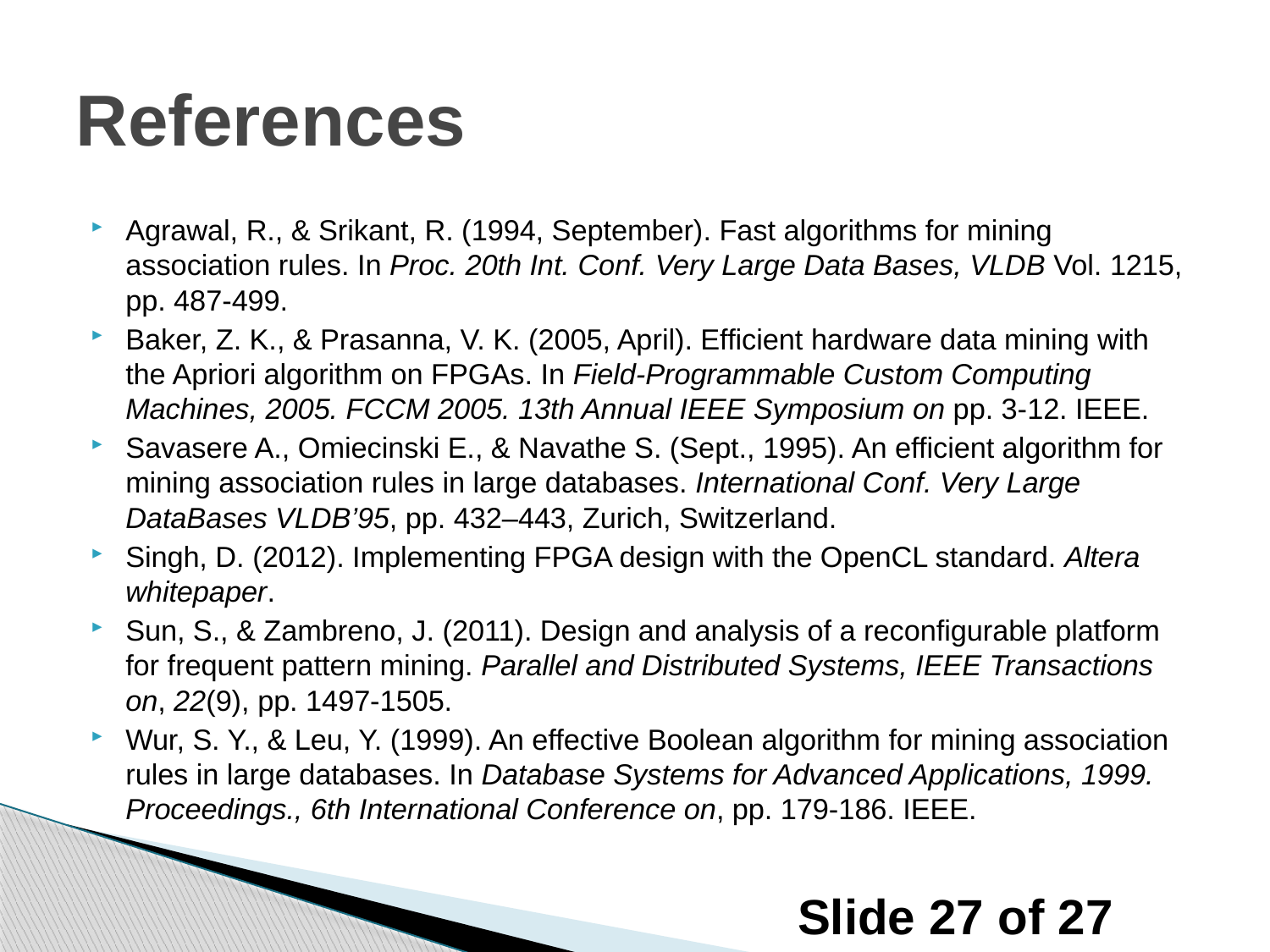

# References
Agrawal, R., & Srikant, R. (1994, September). Fast algorithms for mining association rules. In Proc. 20th Int. Conf. Very Large Data Bases, VLDB Vol. 1215, pp. 487-499.
Baker, Z. K., & Prasanna, V. K. (2005, April). Efficient hardware data mining with the Apriori algorithm on FPGAs. In Field-Programmable Custom Computing Machines, 2005. FCCM 2005. 13th Annual IEEE Symposium on pp. 3-12. IEEE.
Savasere A., Omiecinski E., & Navathe S. (Sept., 1995). An efficient algorithm for mining association rules in large databases. International Conf. Very Large DataBases VLDB’95, pp. 432–443, Zurich, Switzerland.
Singh, D. (2012). Implementing FPGA design with the OpenCL standard. Altera whitepaper.
Sun, S., & Zambreno, J. (2011). Design and analysis of a reconfigurable platform for frequent pattern mining. Parallel and Distributed Systems, IEEE Transactions on, 22(9), pp. 1497-1505.
Wur, S. Y., & Leu, Y. (1999). An effective Boolean algorithm for mining association rules in large databases. In Database Systems for Advanced Applications, 1999. Proceedings., 6th International Conference on, pp. 179-186. IEEE.